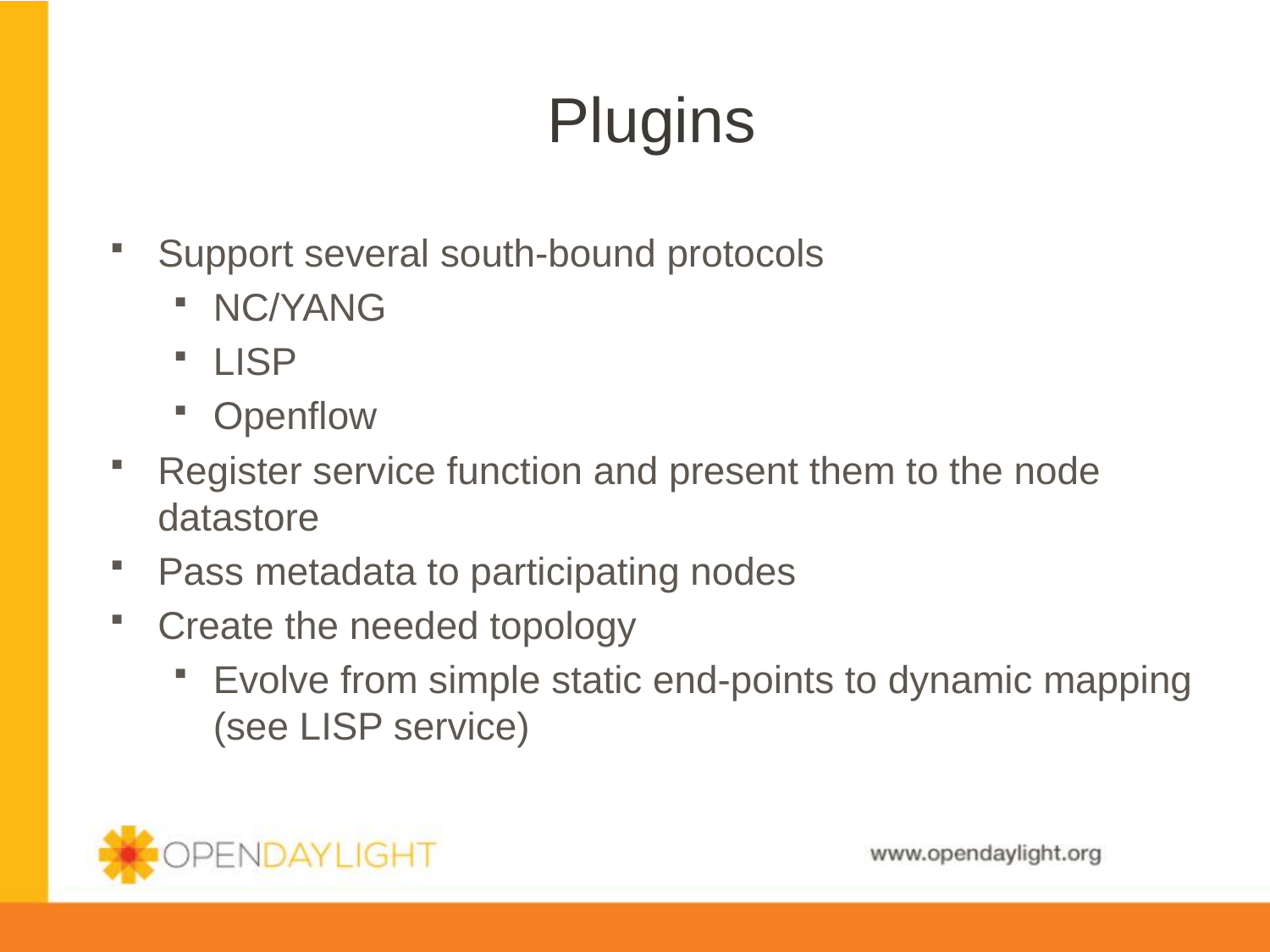

# Plugins
Support several south-bound protocols
NC/YANG
LISP
Openflow
Register service function and present them to the node datastore
Pass metadata to participating nodes
Create the needed topology
Evolve from simple static end-points to dynamic mapping (see LISP service)